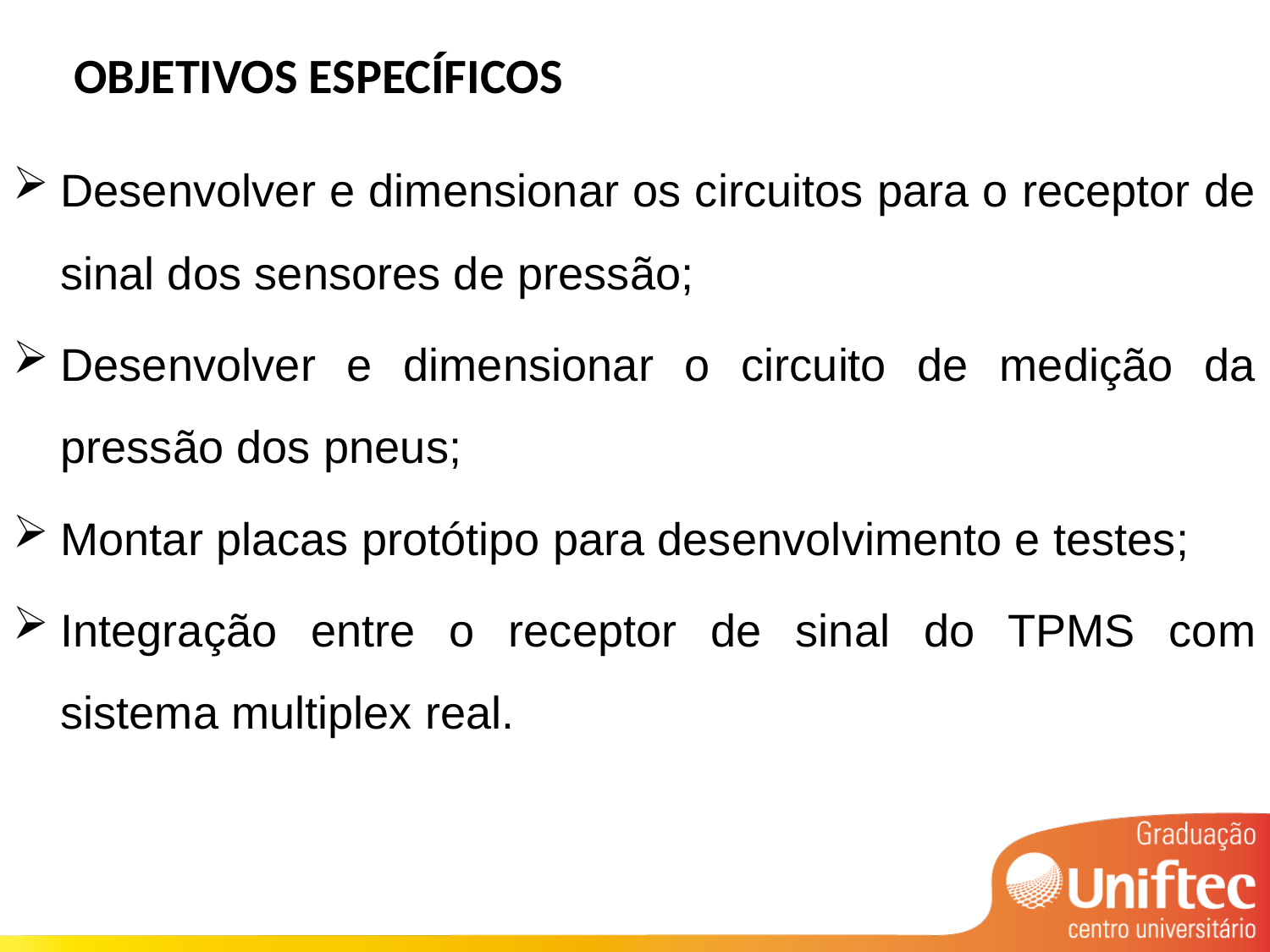

# Objetivos específicos
Desenvolver e dimensionar os circuitos para o receptor de sinal dos sensores de pressão;
Desenvolver e dimensionar o circuito de medição da pressão dos pneus;
Montar placas protótipo para desenvolvimento e testes;
Integração entre o receptor de sinal do TPMS com sistema multiplex real.